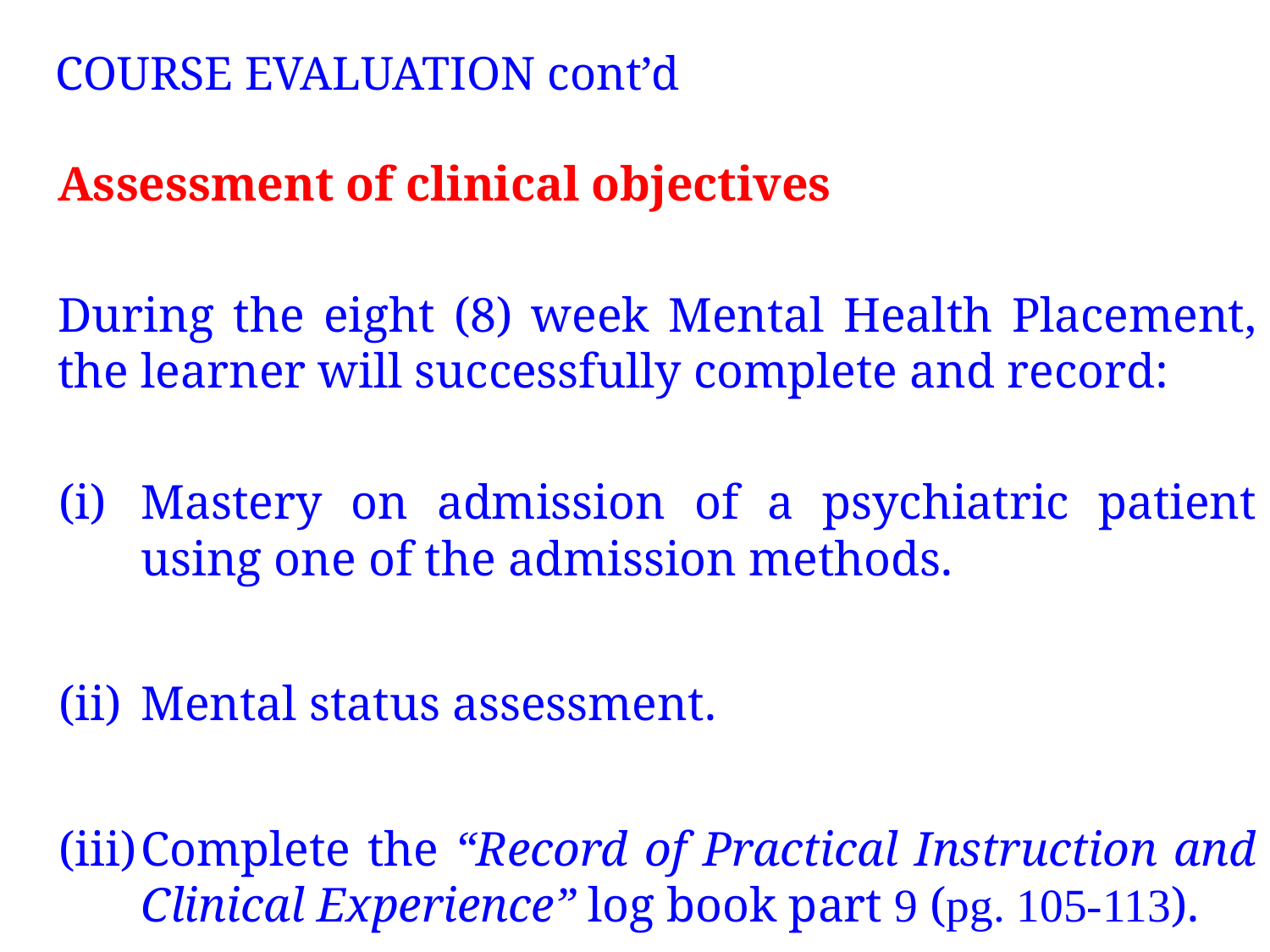

# COURSE EVALUATION cont’d
	Assessment of clinical objectives

	During the eight (8) week Mental Health Placement, the learner will successfully complete and record:

Mastery on admission of a psychiatric patient using one of the admission methods.

Mental status assessment.

Complete the “Record of Practical Instruction and Clinical Experience” log book part 9 (pg. 105-113).